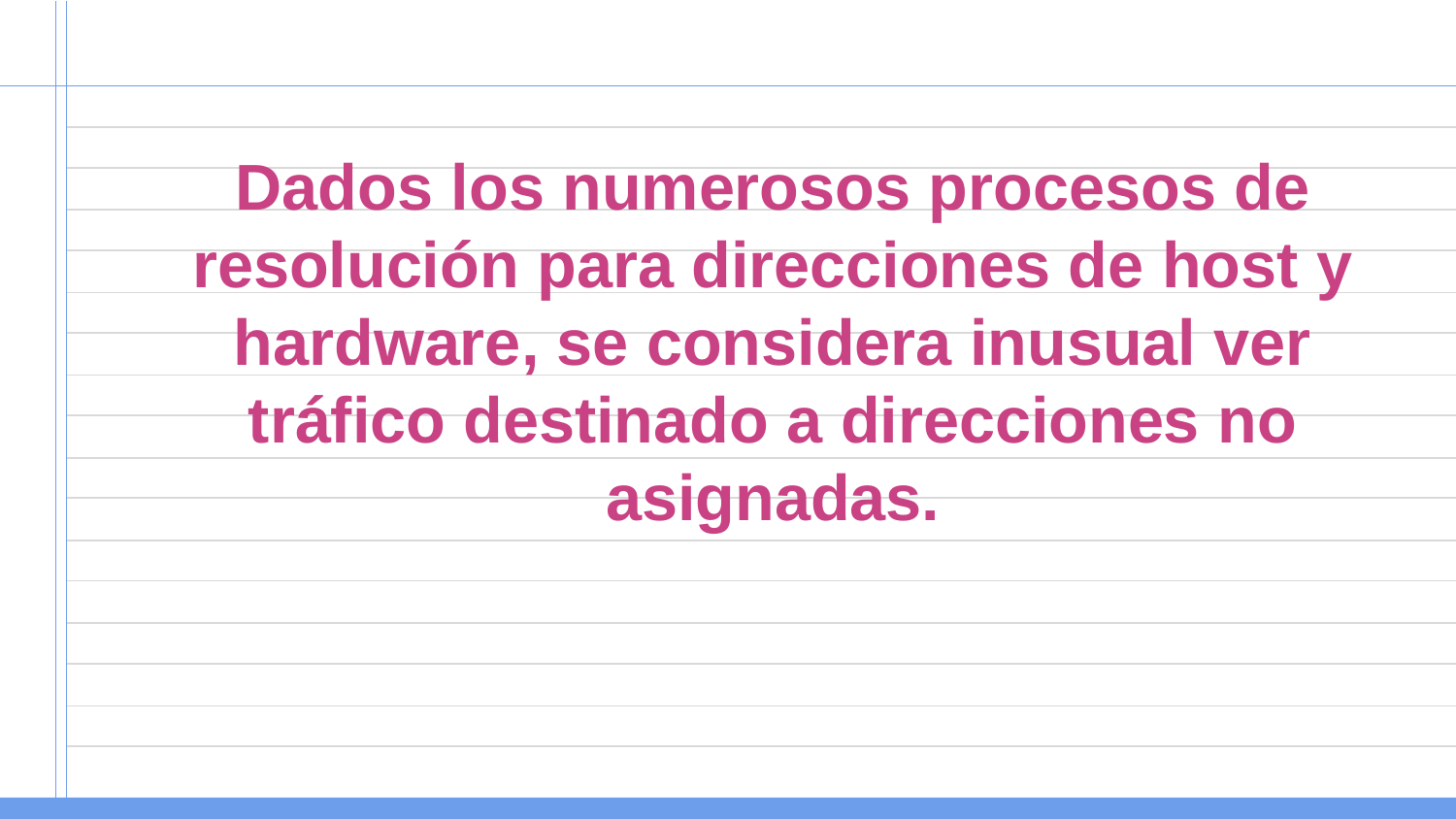

# Dados los numerosos procesos de resolución para direcciones de host y hardware, se considera inusual ver tráfico destinado a direcciones no asignadas.